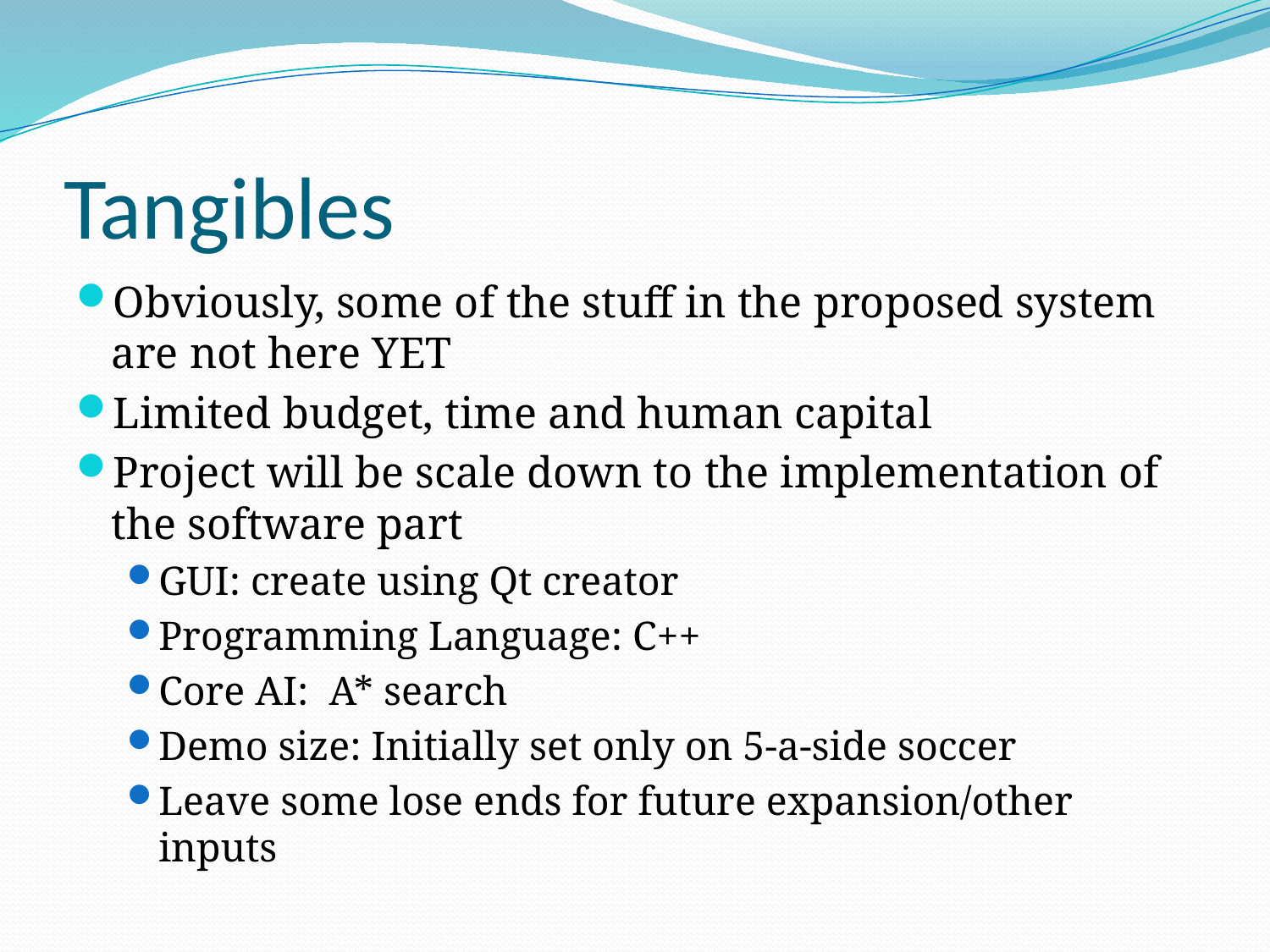

# Tangibles
Obviously, some of the stuff in the proposed system are not here YET
Limited budget, time and human capital
Project will be scale down to the implementation of the software part
GUI: create using Qt creator
Programming Language: C++
Core AI:  A* search
Demo size: Initially set only on 5-a-side soccer
Leave some lose ends for future expansion/other inputs